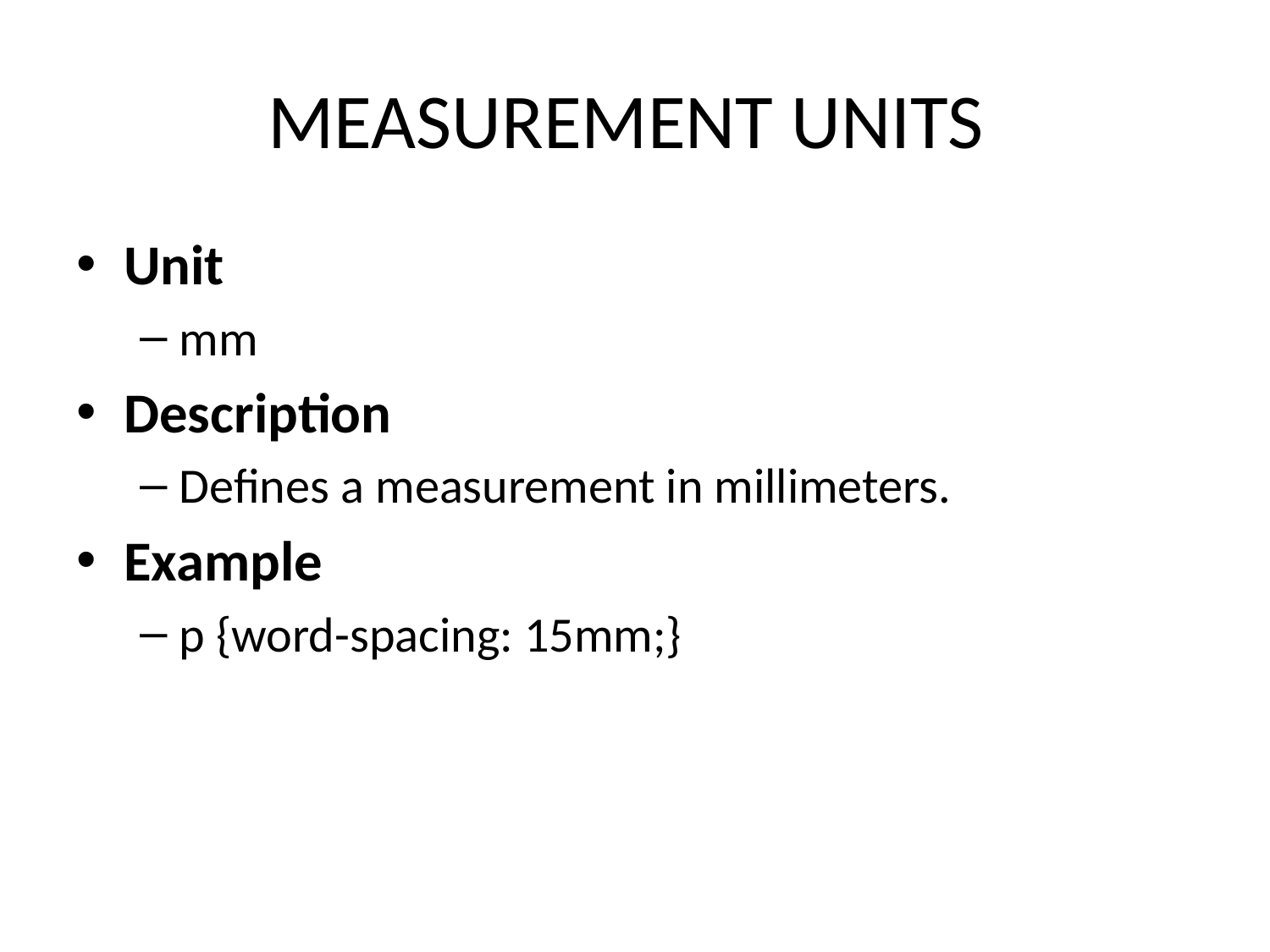

# MEASUREMENT UNITS
Unit
mm
Description
Defines a measurement in millimeters.
Example
p {word-spacing: 15mm;}